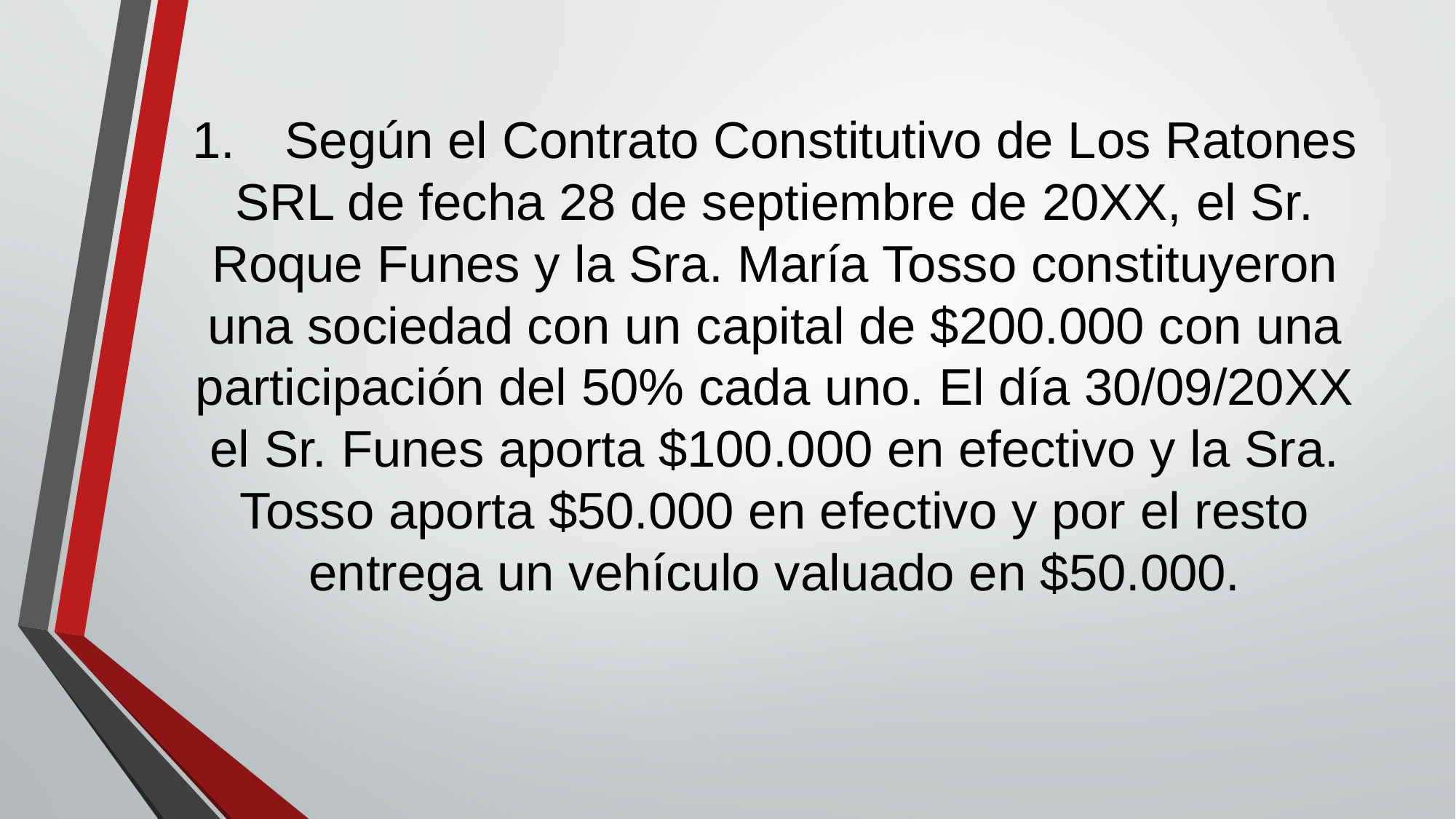

# 1.	Según el Contrato Constitutivo de Los Ratones SRL de fecha 28 de septiembre de 20XX, el Sr. Roque Funes y la Sra. María Tosso constituyeron una sociedad con un capital de $200.000 con una participación del 50% cada uno. El día 30/09/20XX el Sr. Funes aporta $100.000 en efectivo y la Sra. Tosso aporta $50.000 en efectivo y por el resto entrega un vehículo valuado en $50.000.